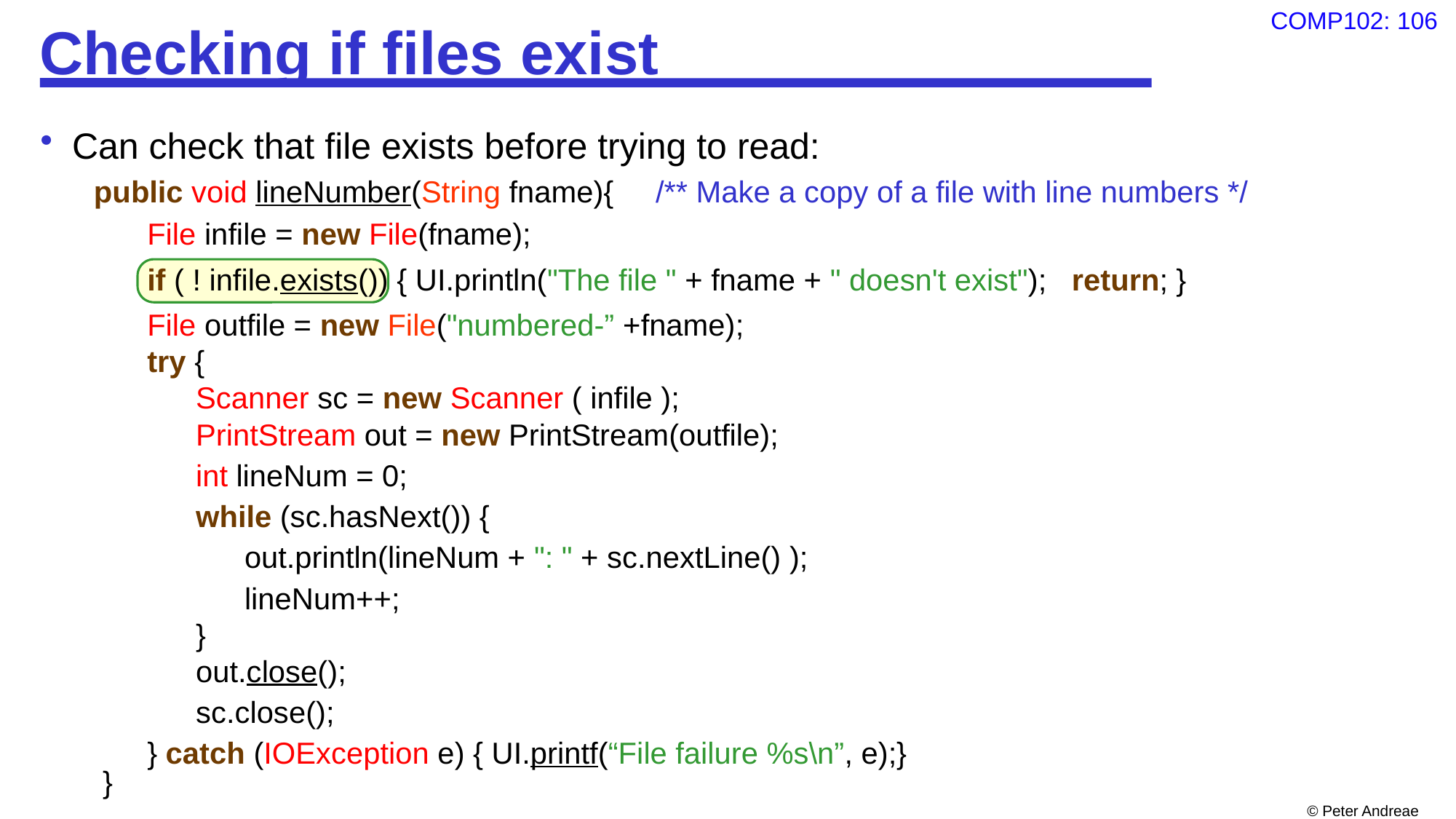

# Checking if files exist
Can check that file exists before trying to read:
public void lineNumber(String fname){     /** Make a copy of a file with line numbers */
File infile = new File(fname);
if ( ! infile.exists()) { UI.println("The file " + fname + " doesn't exist");   return; }
File outfile = new File("numbered-” +fname);
try {
Scanner sc = new Scanner ( infile );
PrintStream out = new PrintStream(outfile);
int lineNum = 0;
while (sc.hasNext()) {
out.println(lineNum + ": " + sc.nextLine() );
lineNum++;
}
out.close();
sc.close();
} catch (IOException e) { UI.printf(“File failure %s\n”, e);}
}